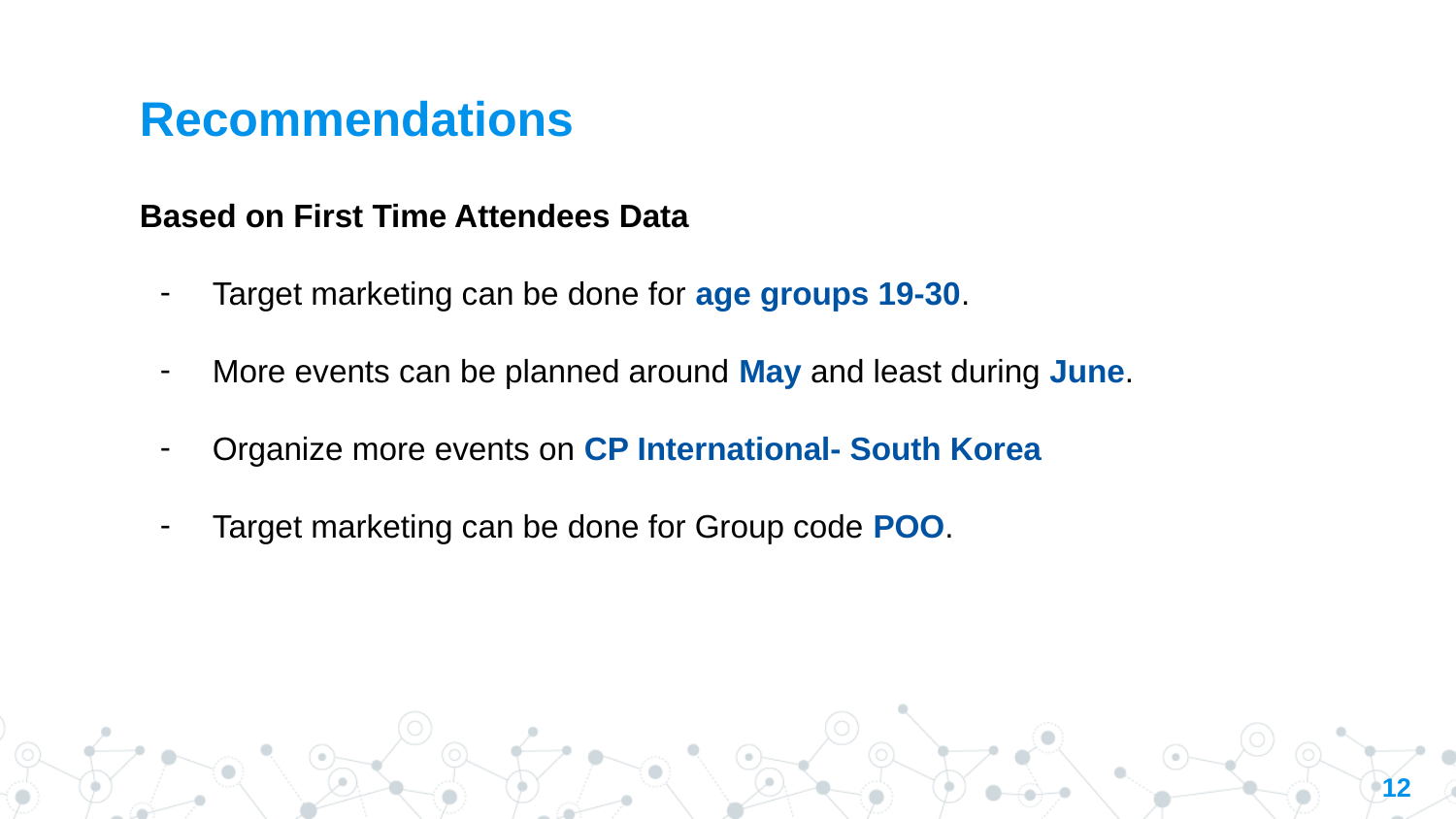

# Recommendations
Based on First Time Attendees Data

Target marketing can be done for age groups 19-30.

More events can be planned around May and least during June.

Organize more events on CP International- South Korea

Target marketing can be done for Group code POO.

12